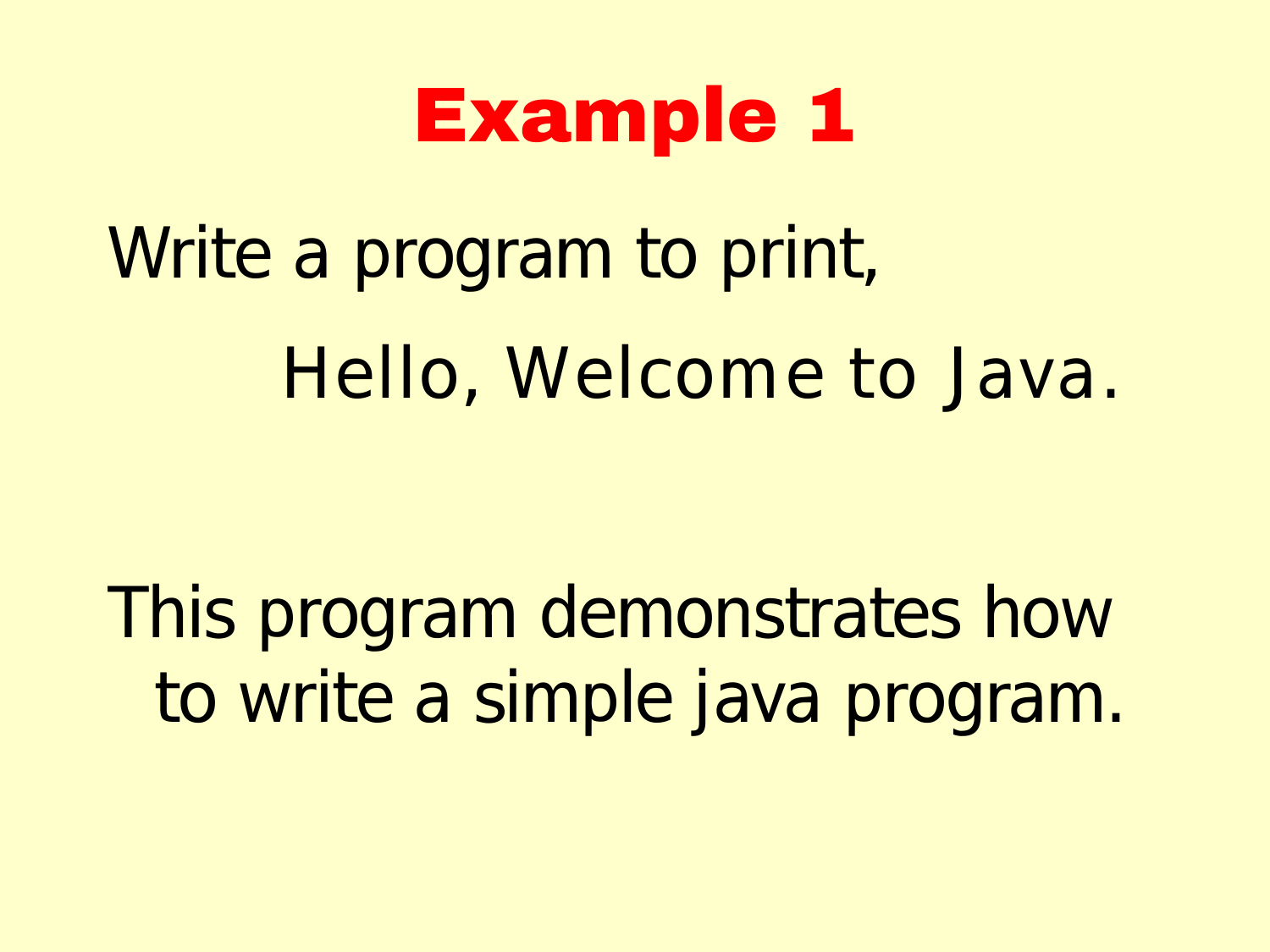

# Example 1
Write a program to print,
		Hello, Welcome to Java.

This program demonstrates how to write a simple java program.